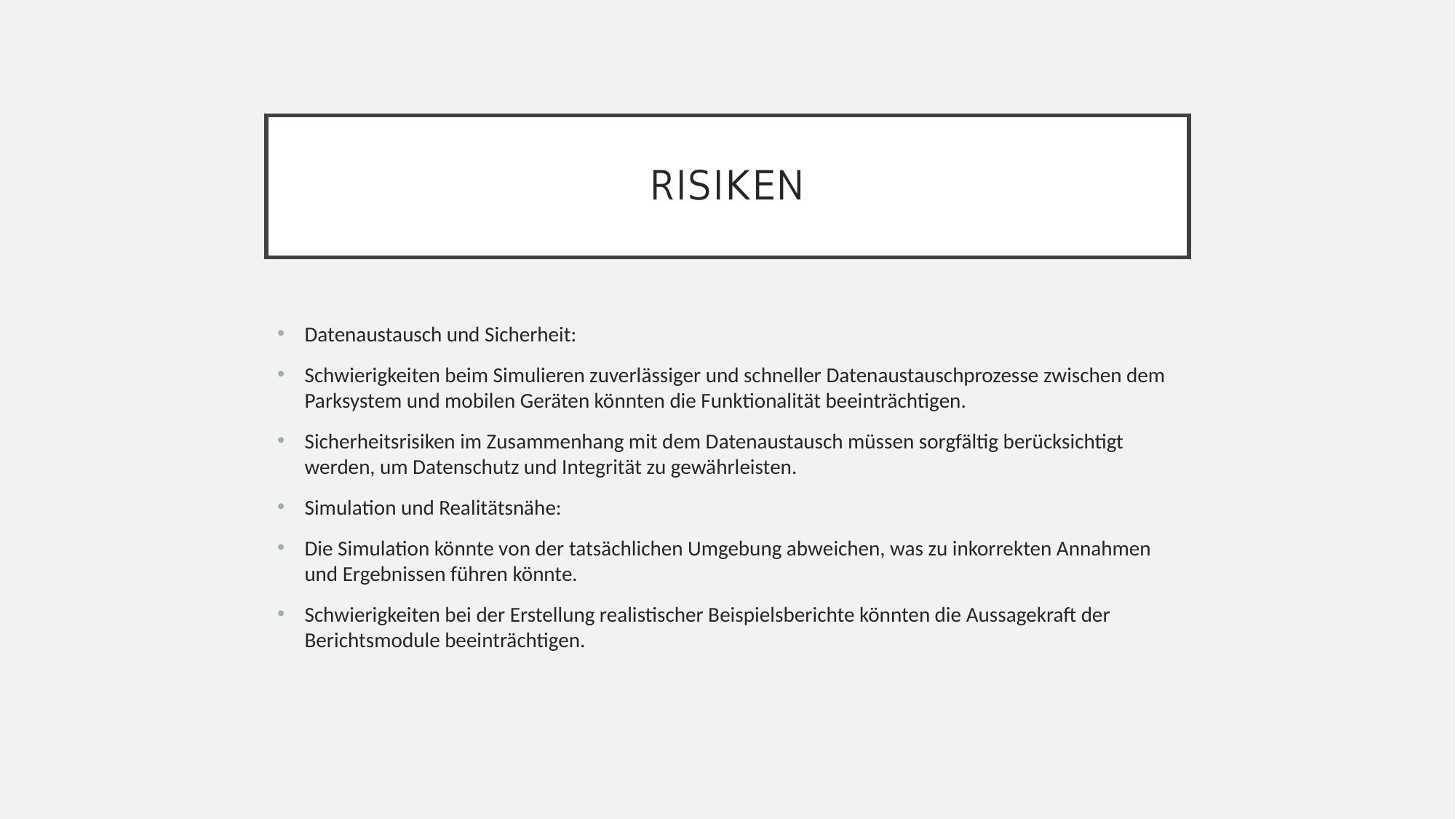

# Risiken
Datenaustausch und Sicherheit:
Schwierigkeiten beim Simulieren zuverlässiger und schneller Datenaustauschprozesse zwischen dem Parksystem und mobilen Geräten könnten die Funktionalität beeinträchtigen.
Sicherheitsrisiken im Zusammenhang mit dem Datenaustausch müssen sorgfältig berücksichtigt werden, um Datenschutz und Integrität zu gewährleisten.
Simulation und Realitätsnähe:
Die Simulation könnte von der tatsächlichen Umgebung abweichen, was zu inkorrekten Annahmen und Ergebnissen führen könnte.
Schwierigkeiten bei der Erstellung realistischer Beispielsberichte könnten die Aussagekraft der Berichtsmodule beeinträchtigen.